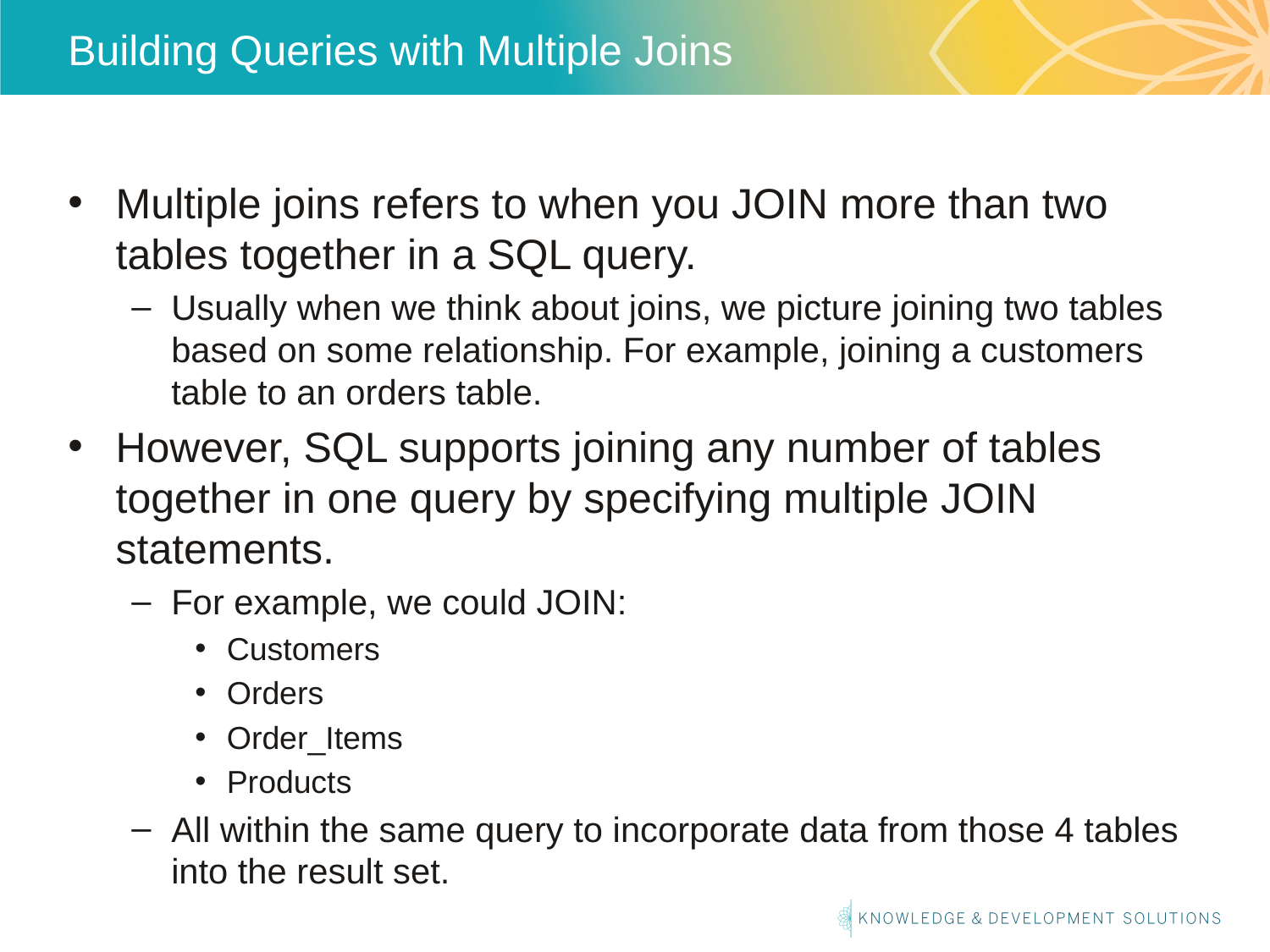

# Building Queries with Multiple Joins
Multiple joins refers to when you JOIN more than two tables together in a SQL query.
Usually when we think about joins, we picture joining two tables based on some relationship. For example, joining a customers table to an orders table.
However, SQL supports joining any number of tables together in one query by specifying multiple JOIN statements.
For example, we could JOIN:
Customers
Orders
Order_Items
Products
All within the same query to incorporate data from those 4 tables into the result set.